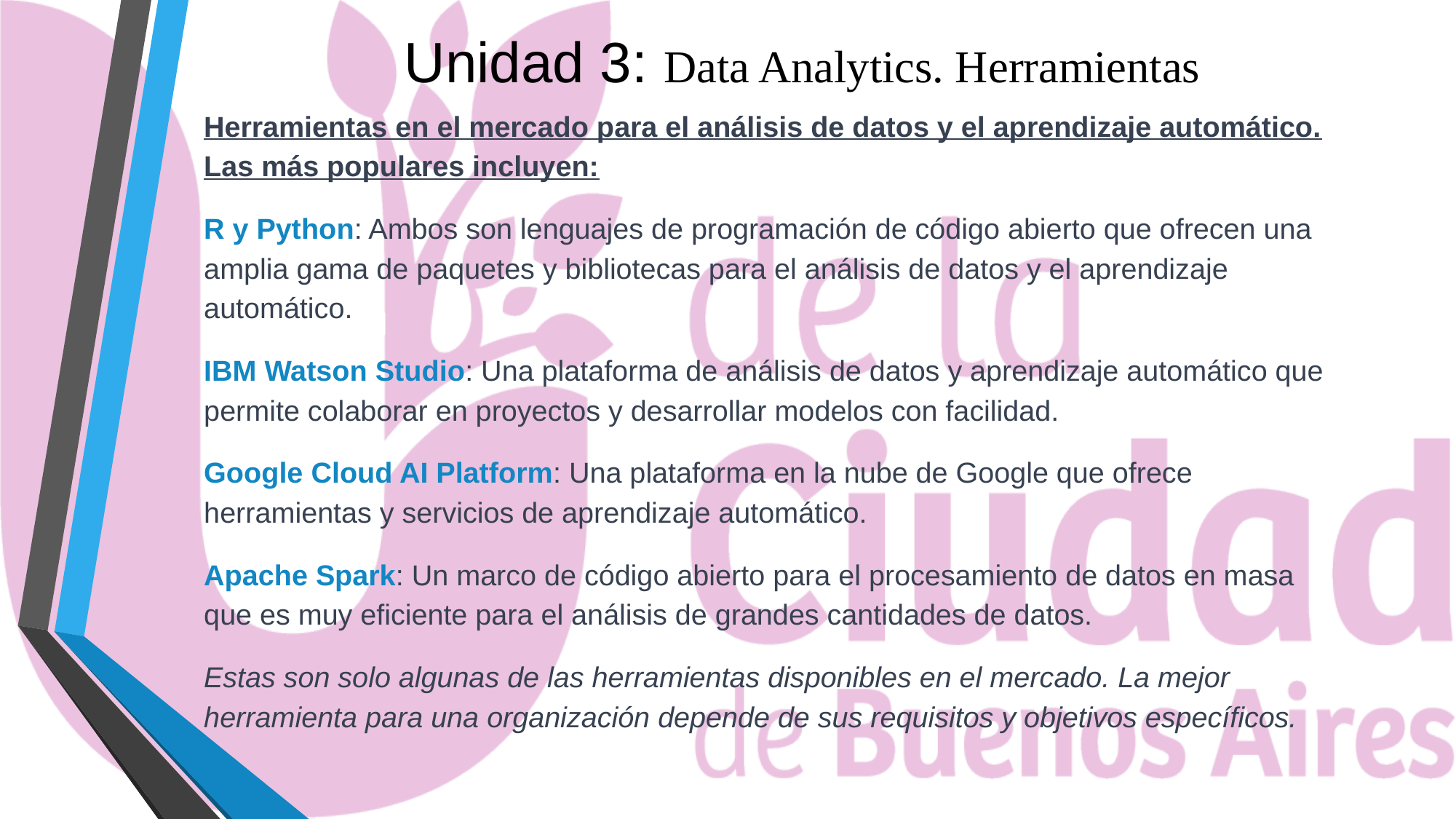

# Unidad 3: Data Analytics. Herramientas
Herramientas en el mercado para el análisis de datos y el aprendizaje automático. Las más populares incluyen:
R y Python: Ambos son lenguajes de programación de código abierto que ofrecen una amplia gama de paquetes y bibliotecas para el análisis de datos y el aprendizaje automático.
IBM Watson Studio: Una plataforma de análisis de datos y aprendizaje automático que permite colaborar en proyectos y desarrollar modelos con facilidad.
Google Cloud AI Platform: Una plataforma en la nube de Google que ofrece herramientas y servicios de aprendizaje automático.
Apache Spark: Un marco de código abierto para el procesamiento de datos en masa que es muy eficiente para el análisis de grandes cantidades de datos.
Estas son solo algunas de las herramientas disponibles en el mercado. La mejor herramienta para una organización depende de sus requisitos y objetivos específicos.